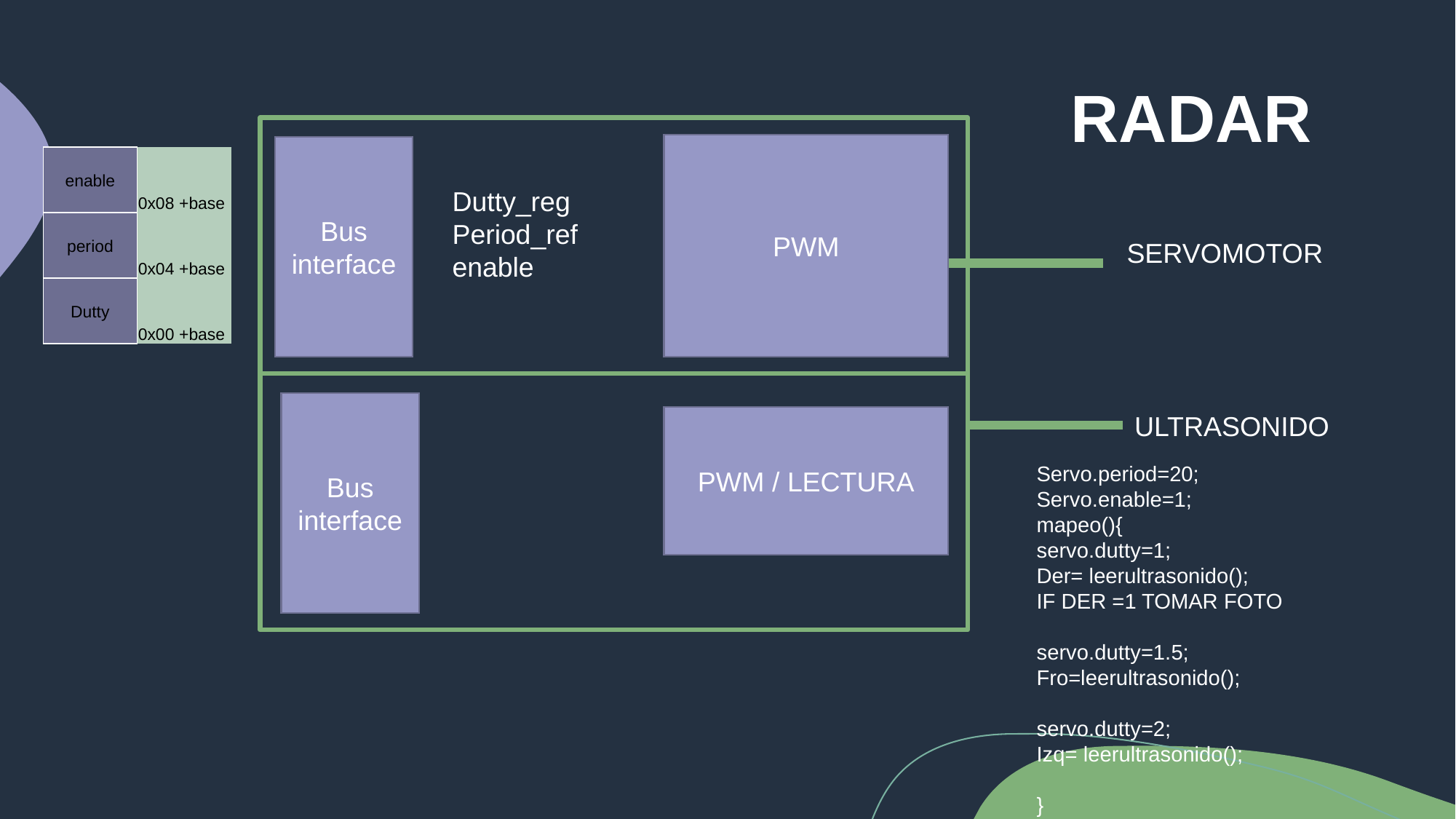

RADAR

PWM
Bus interface
| enable |  |
| --- | --- |
|  |  |
|  | 0x08 +base |
| period |  |
|  |  |
|  | 0x04 +base |
| Dutty |  |
|  |  |
|  | 0x00 +base |
Dutty_reg
Period_ref
enable
SERVOMOTOR

Bus interface
ULTRASONIDO
PWM / LECTURA
Servo.period=20;
Servo.enable=1;
mapeo(){
servo.dutty=1;
Der= leerultrasonido();
IF DER =1 TOMAR FOTO

servo.dutty=1.5;
Fro=leerultrasonido();

servo.dutty=2;
Izq= leerultrasonido();

}